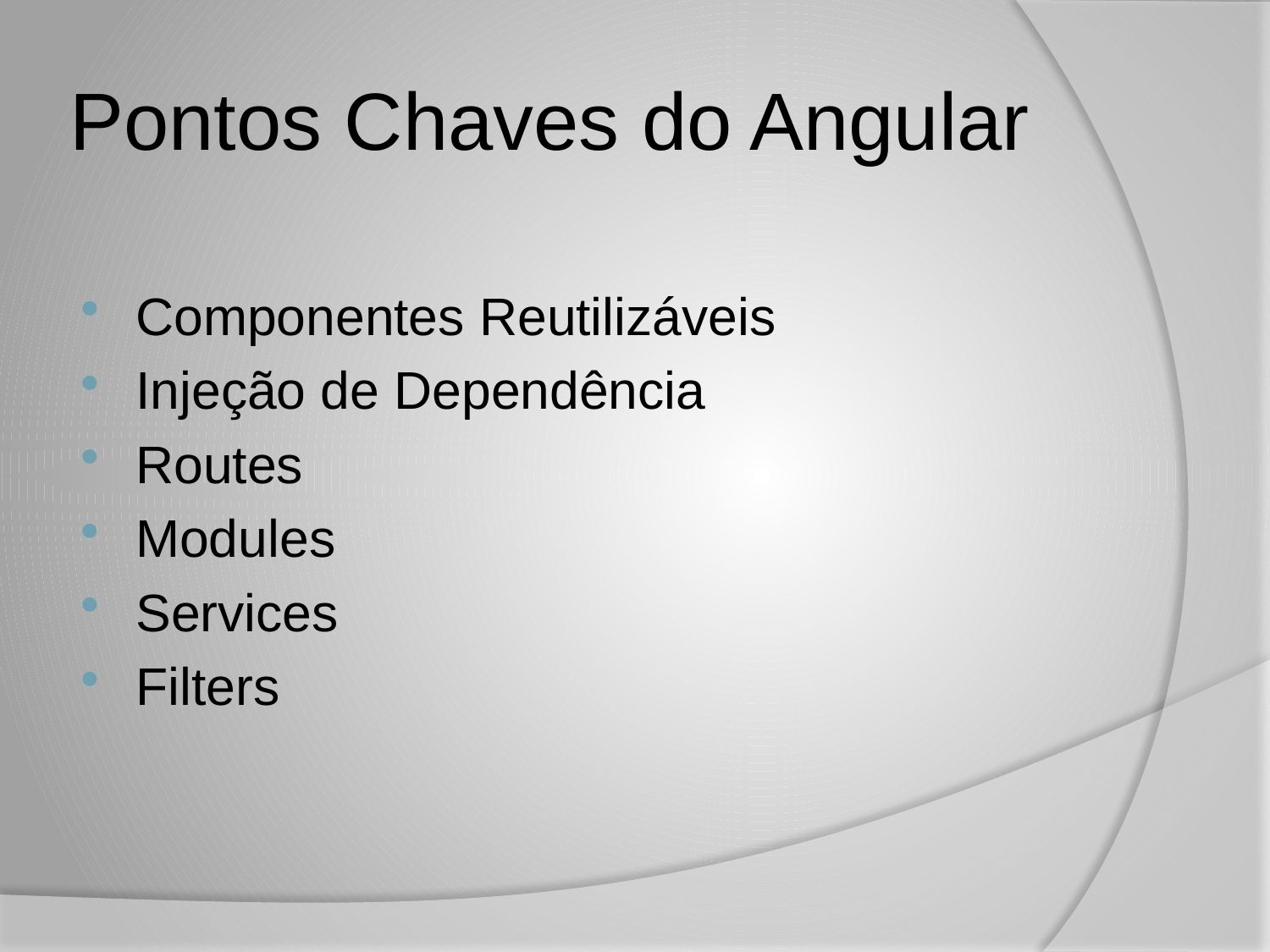

# Pontos Chaves do Angular
Componentes Reutilizáveis
Injeção de Dependência
Routes
Modules
Services
Filters